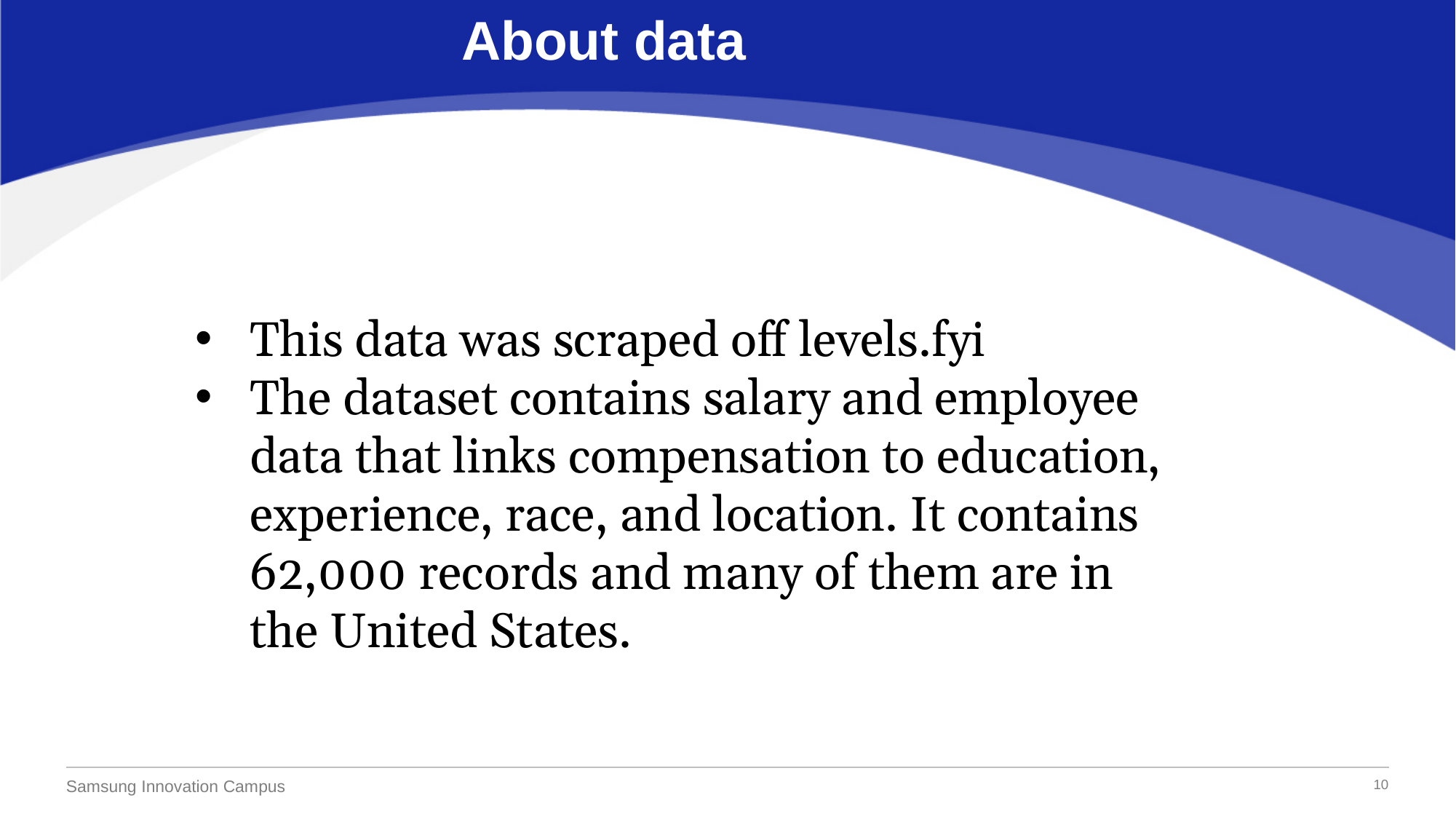

About data
This data was scraped off levels.fyi
The dataset contains salary and employee data that links compensation to education, experience, race, and location. It contains 62,000 records and many of them are in the United States.